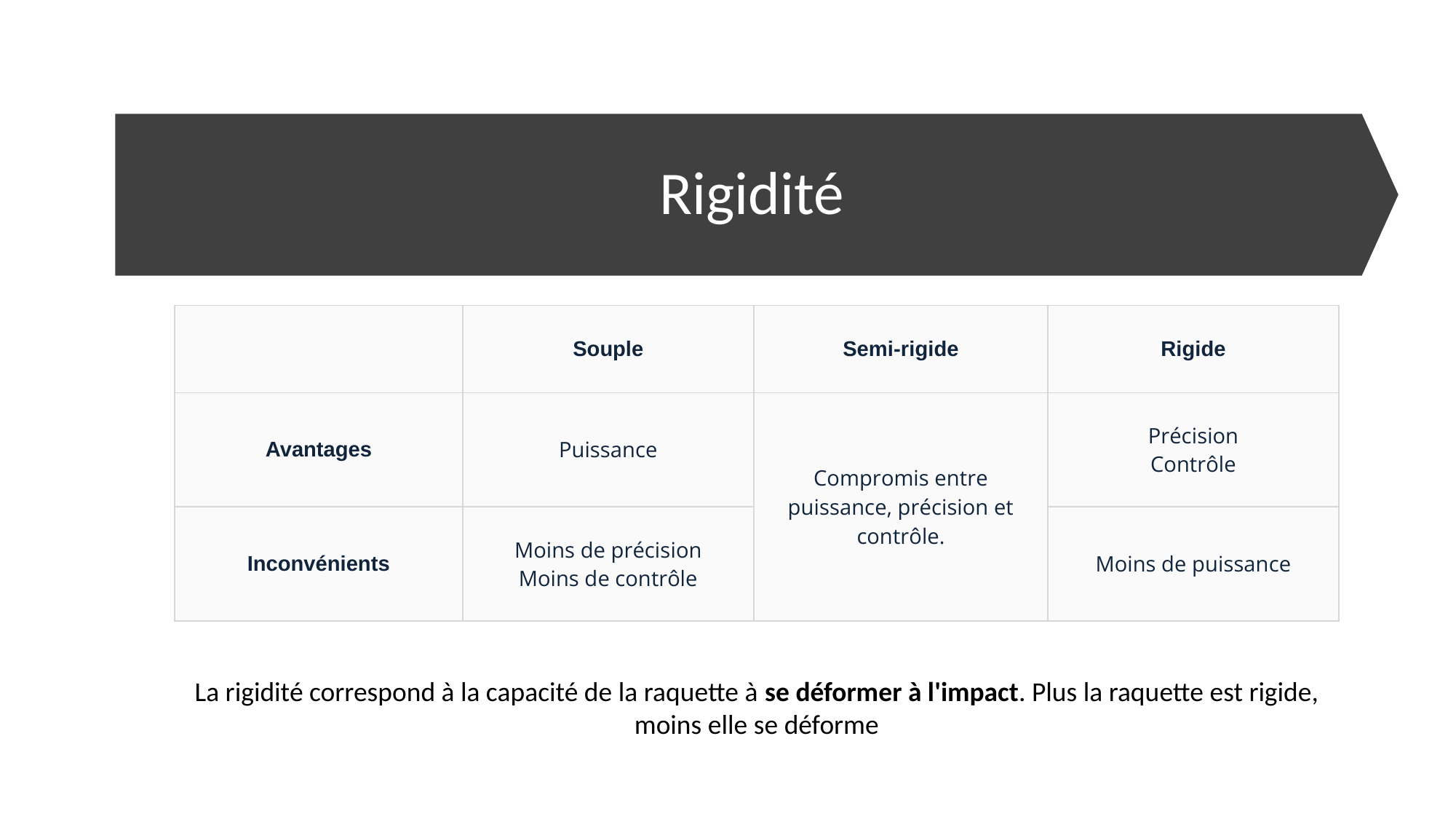

# Rigidité
|  | Souple | Semi-rigide | Rigide |
| --- | --- | --- | --- |
| Avantages | Puissance | Compromis entre puissance, précision et contrôle. | Précision Contrôle |
| Inconvénients | Moins de précision Moins de contrôle |  | Moins de puissance |
La rigidité correspond à la capacité de la raquette à se déformer à l'impact. Plus la raquette est rigide, moins elle se déforme